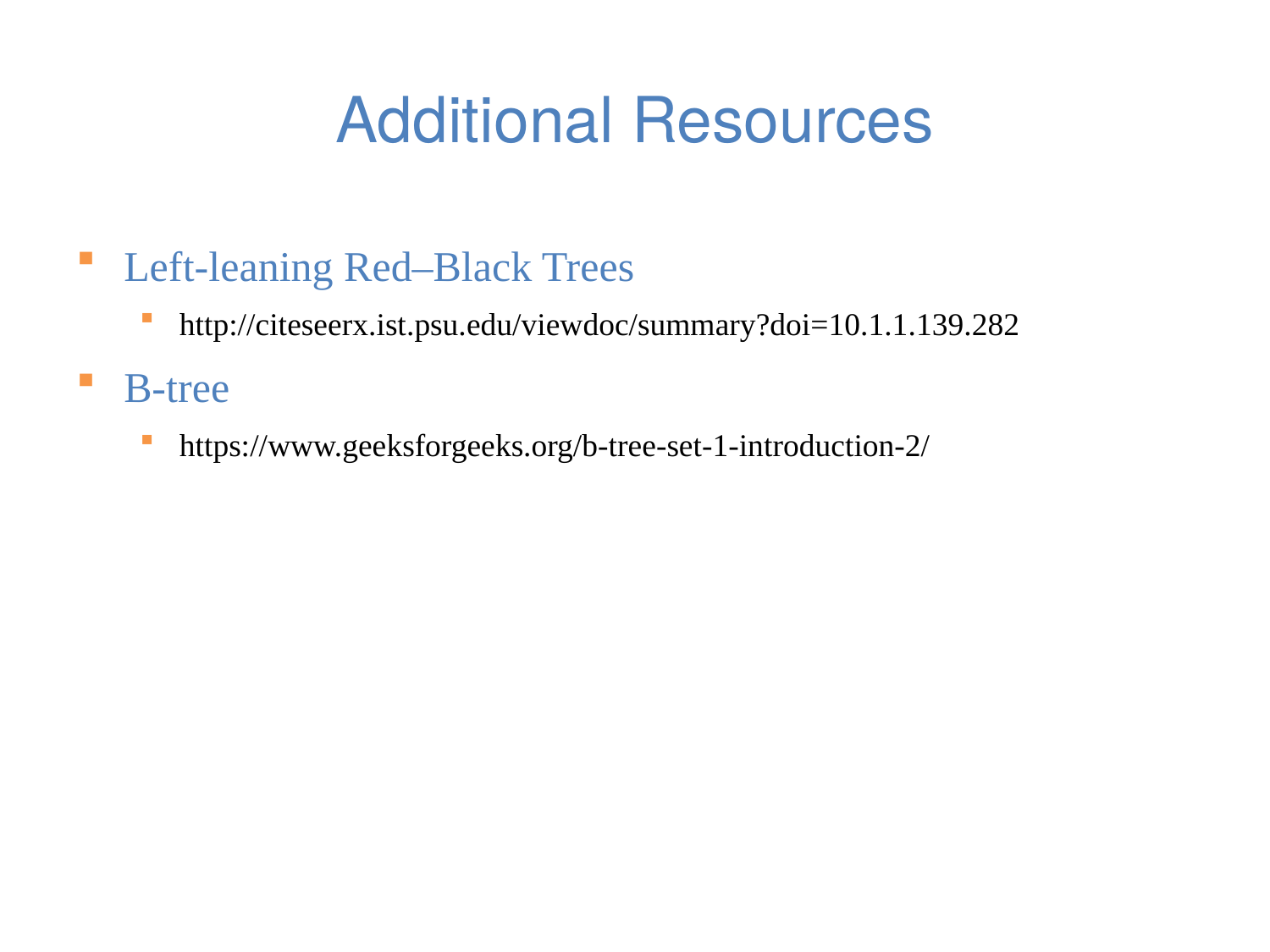

# Additional Resources
Left-leaning Red–Black Trees
http://citeseerx.ist.psu.edu/viewdoc/summary?doi=10.1.1.139.282
B-tree
https://www.geeksforgeeks.org/b-tree-set-1-introduction-2/